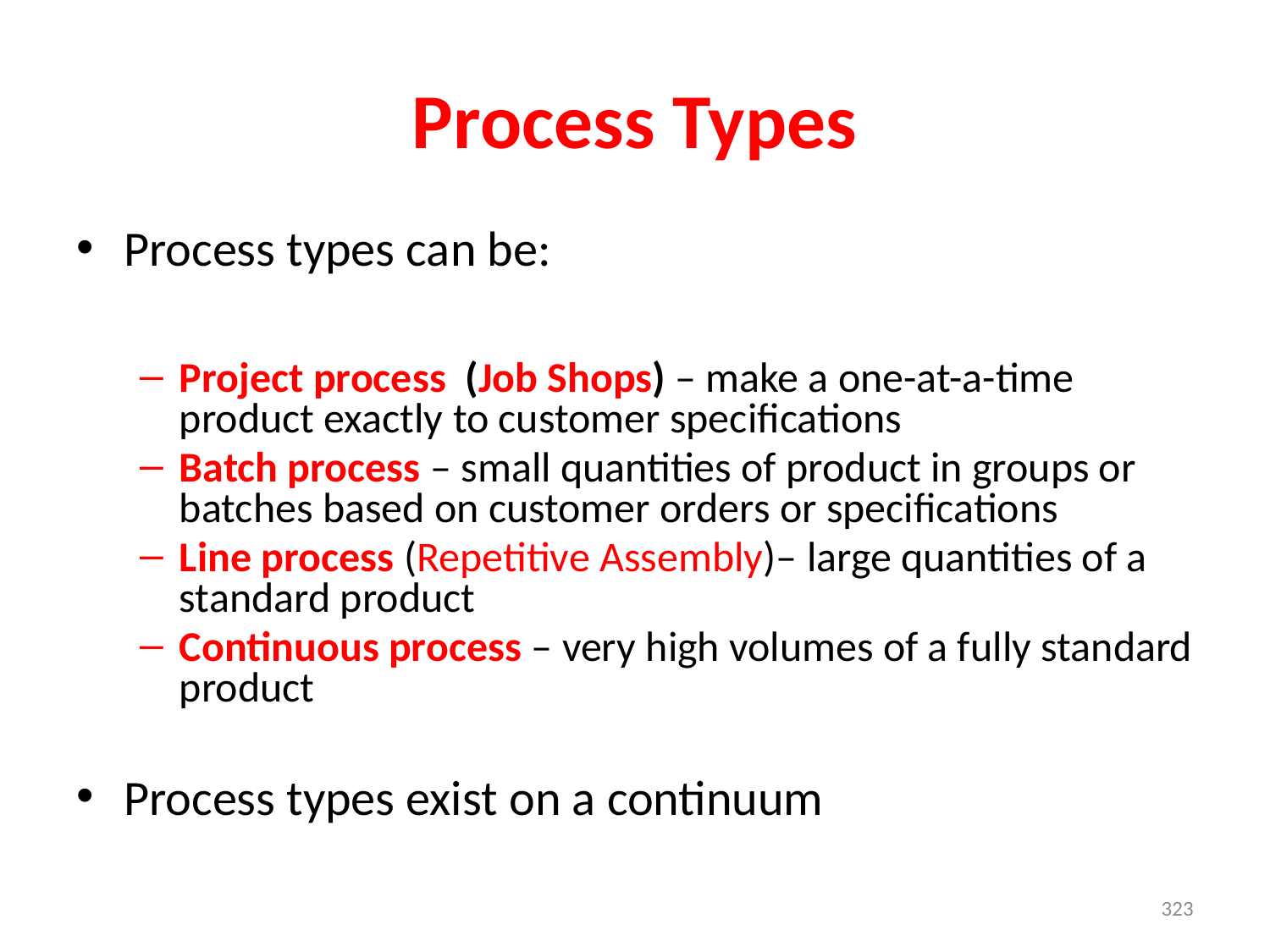

# Process Types
Process types can be:

Project process  (Job Shops) – make a one-at-a-time product exactly to customer specifications
Batch process – small quantities of product in groups or batches based on customer orders or specifications
Line process (Repetitive Assembly)– large quantities of a standard product
Continuous process – very high volumes of a fully standard product

Process types exist on a continuum
323